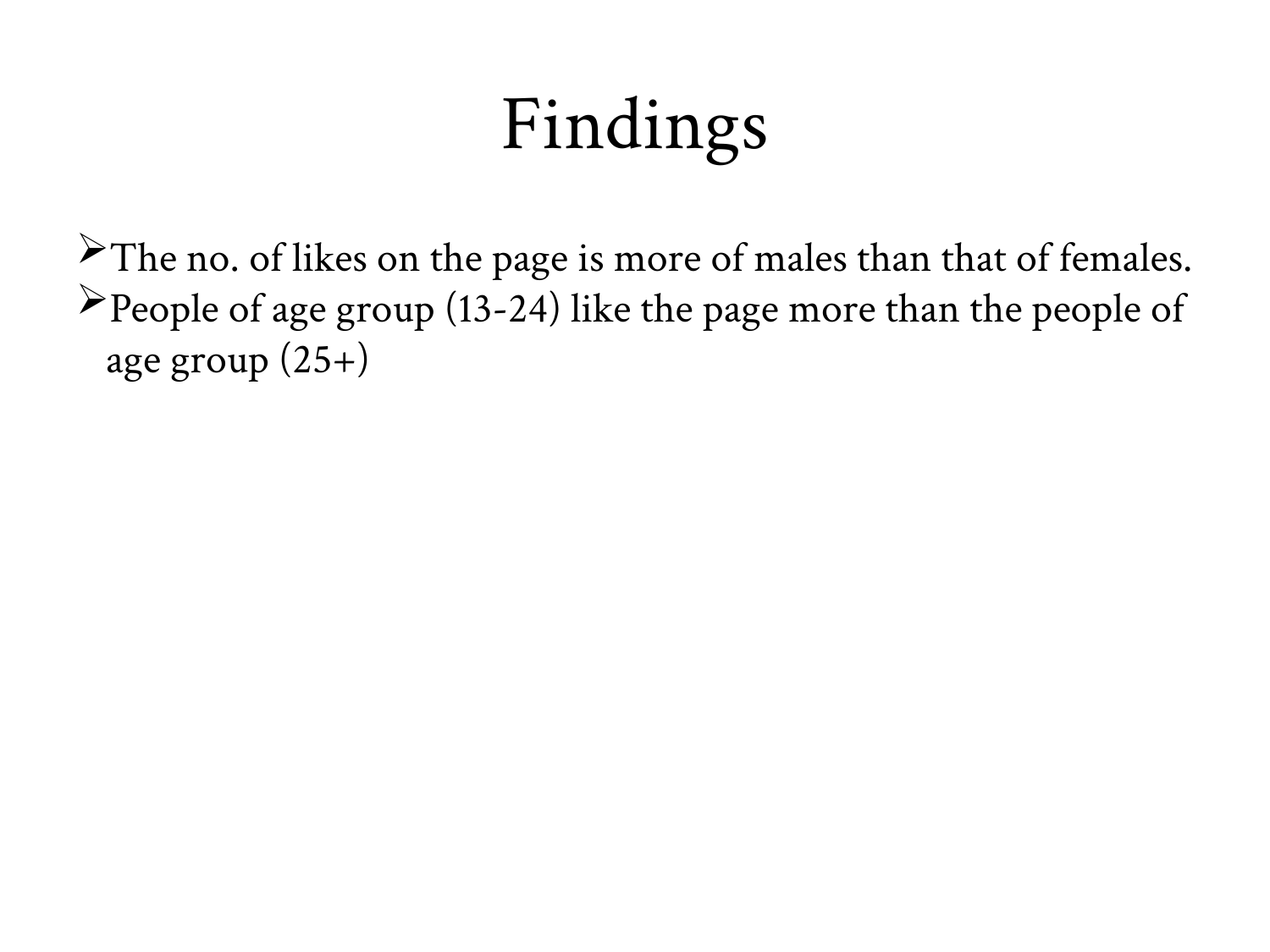

Findings
The no. of likes on the page is more of males than that of females.
People of age group (13-24) like the page more than the people of age group (25+)